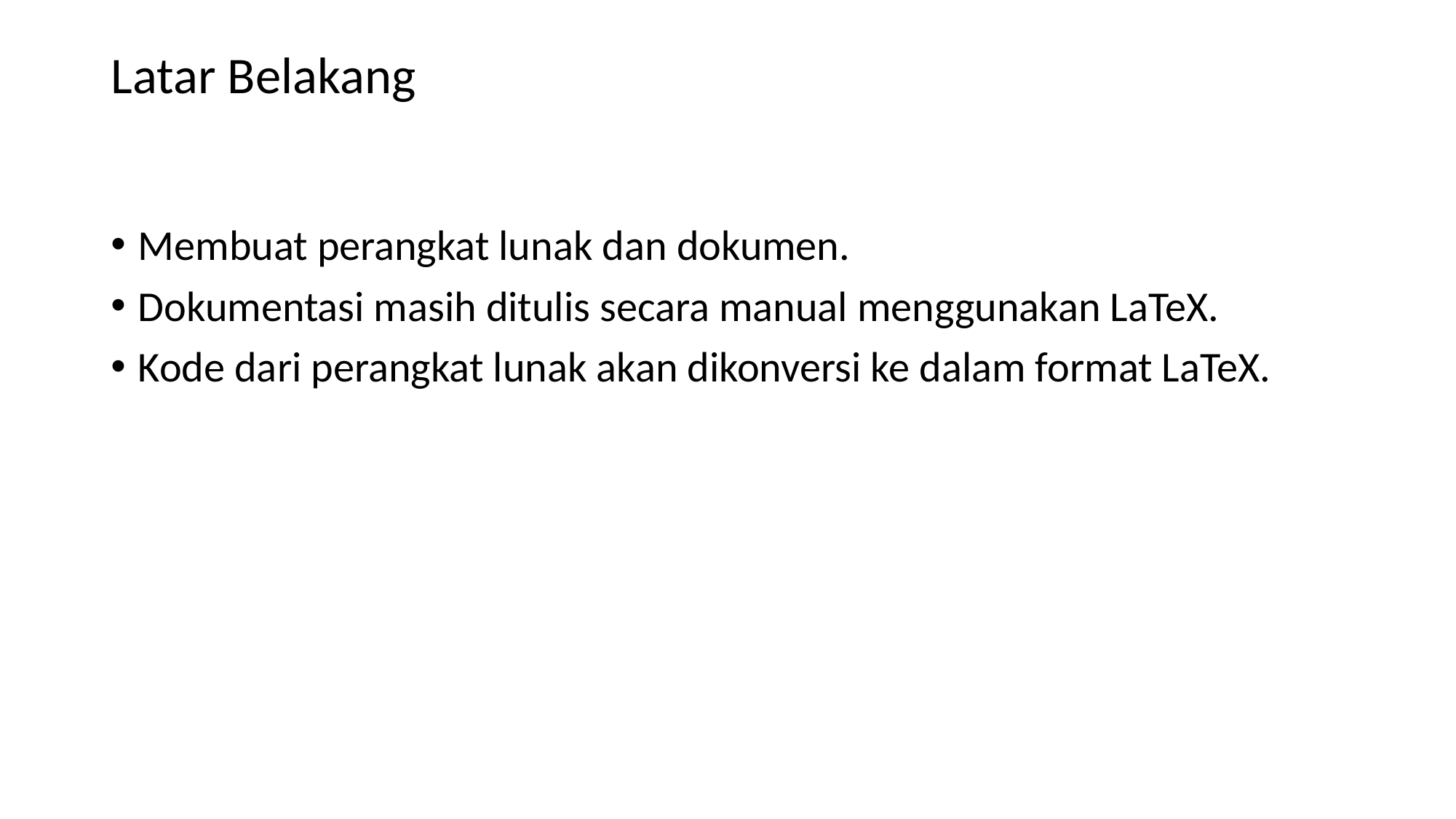

# Latar Belakang
Membuat perangkat lunak dan dokumen.
Dokumentasi masih ditulis secara manual menggunakan LaTeX.
Kode dari perangkat lunak akan dikonversi ke dalam format LaTeX.